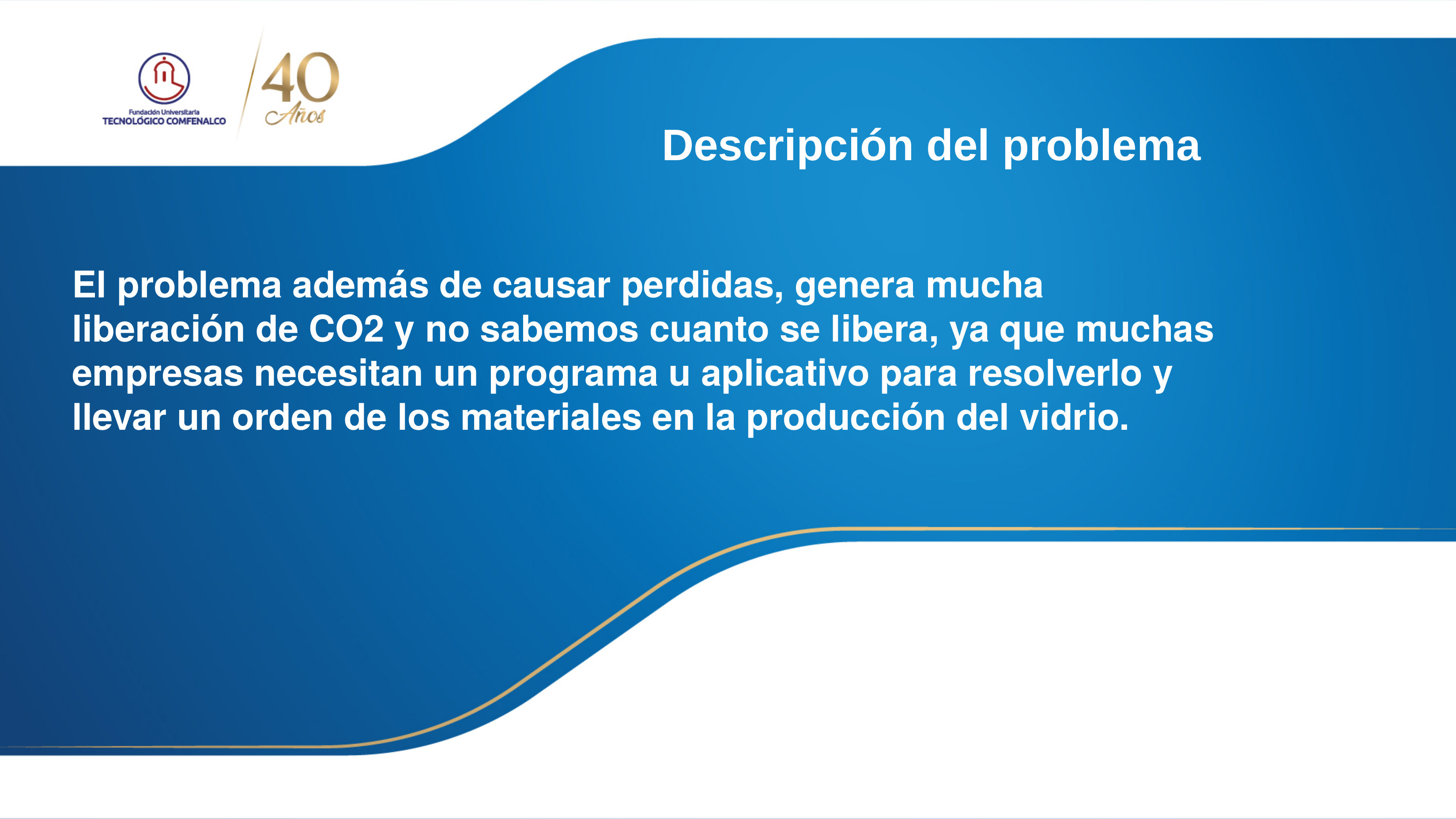

Descripción del problema
El problema además de causar perdidas, genera mucha liberación de CO2 y no sabemos cuanto se libera, ya que muchas empresas necesitan un programa u aplicativo para resolverlo y llevar un orden de los materiales en la producción del vidrio.